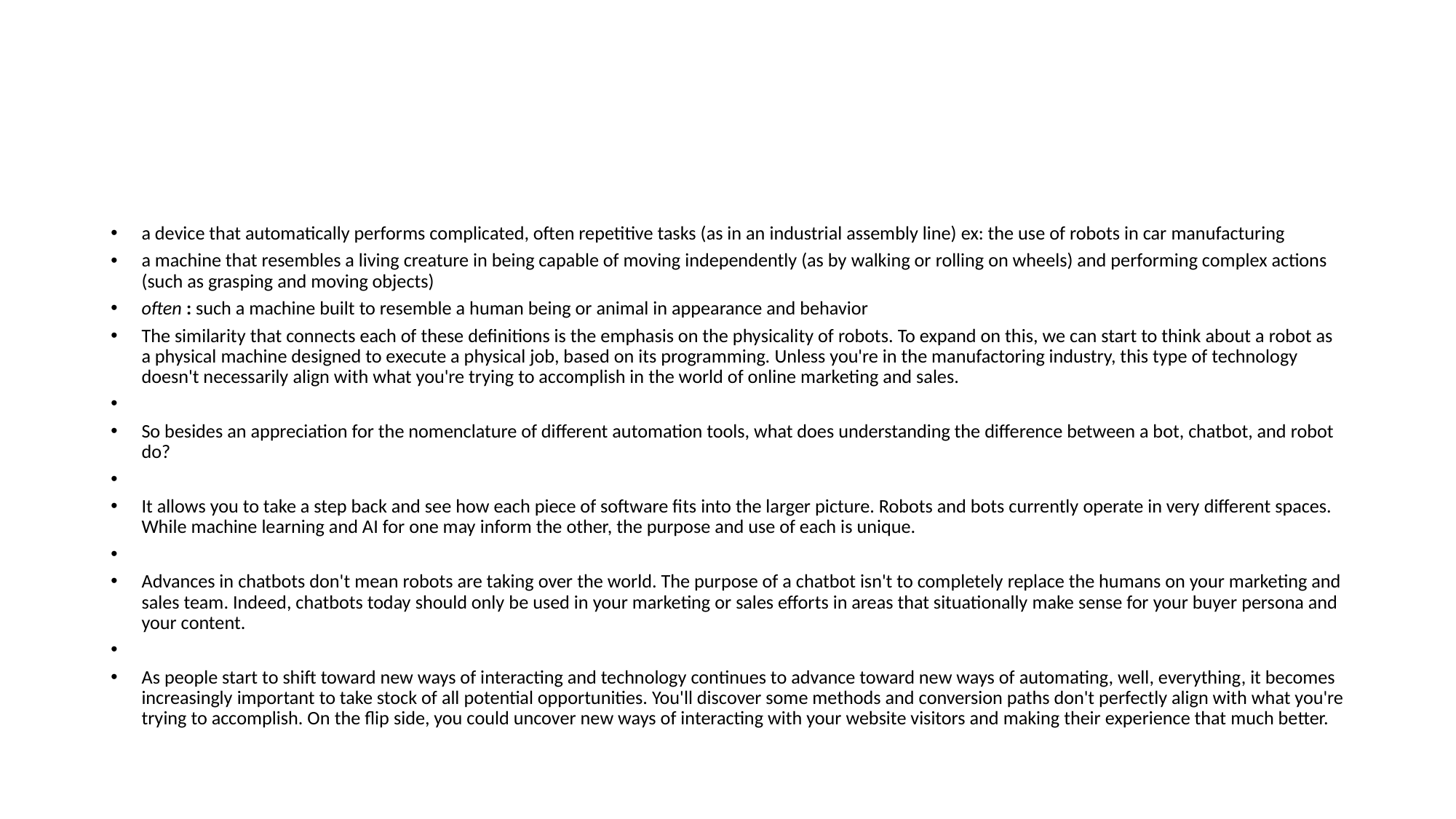

#
a device that automatically performs complicated, often repetitive tasks (as in an industrial assembly line) ex: the use of robots in car manufacturing
a machine that resembles a living creature in being capable of moving independently (as by walking or rolling on wheels) and performing complex actions (such as grasping and moving objects)
often : such a machine built to resemble a human being or animal in appearance and behavior
The similarity that connects each of these definitions is the emphasis on the physicality of robots. To expand on this, we can start to think about a robot as a physical machine designed to execute a physical job, based on its programming. Unless you're in the manufactoring industry, this type of technology doesn't necessarily align with what you're trying to accomplish in the world of online marketing and sales.

So besides an appreciation for the nomenclature of different automation tools, what does understanding the difference between a bot, chatbot, and robot do?

It allows you to take a step back and see how each piece of software fits into the larger picture. Robots and bots currently operate in very different spaces. While machine learning and AI for one may inform the other, the purpose and use of each is unique.

Advances in chatbots don't mean robots are taking over the world. The purpose of a chatbot isn't to completely replace the humans on your marketing and sales team. Indeed, chatbots today should only be used in your marketing or sales efforts in areas that situationally make sense for your buyer persona and your content.

As people start to shift toward new ways of interacting and technology continues to advance toward new ways of automating, well, everything, it becomes increasingly important to take stock of all potential opportunities. You'll discover some methods and conversion paths don't perfectly align with what you're trying to accomplish. On the flip side, you could uncover new ways of interacting with your website visitors and making their experience that much better.